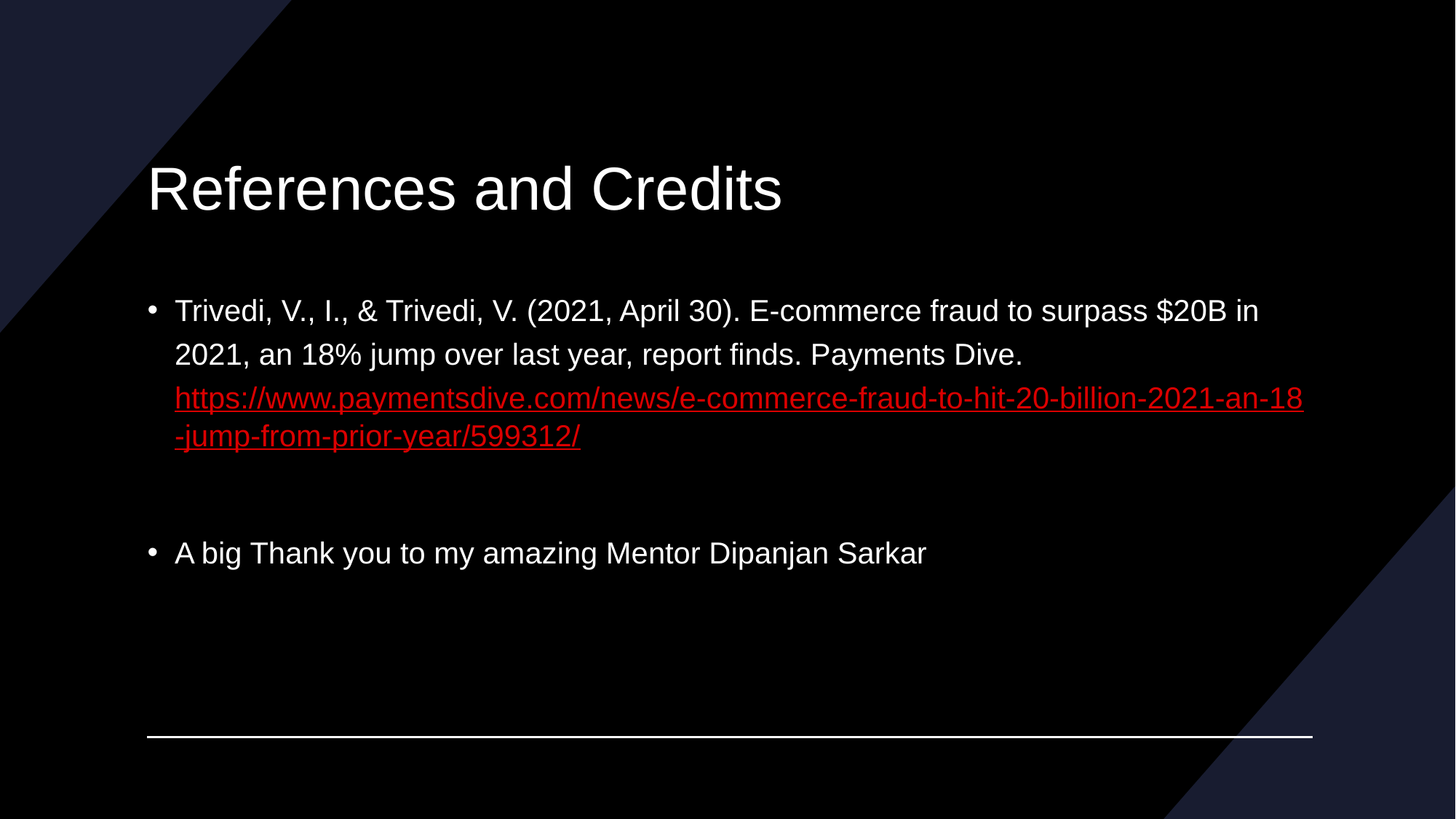

# References and Credits
Trivedi, V., I., & Trivedi, V. (2021, April 30). E-commerce fraud to surpass $20B in 2021, an 18% jump over last year, report finds. Payments Dive. https://www.paymentsdive.com/news/e-commerce-fraud-to-hit-20-billion-2021-an-18-jump-from-prior-year/599312/

A big Thank you to my amazing Mentor Dipanjan Sarkar